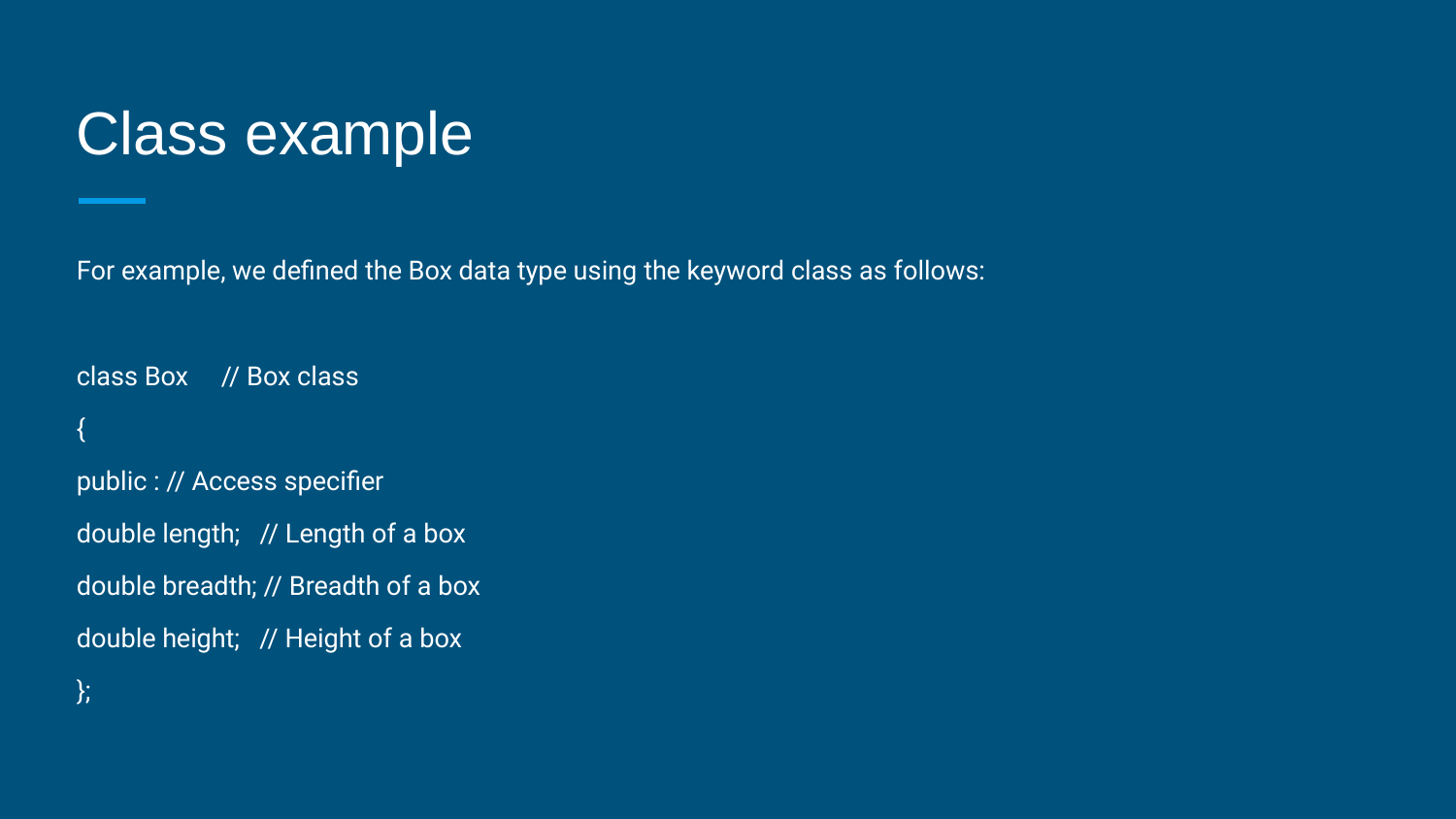

# Class example
For example, we defined the Box data type using the keyword class as follows:

class Box     // Box class
{
public : // Access specifier
double length;   // Length of a box
double breadth; // Breadth of a box
double height;   // Height of a box
};